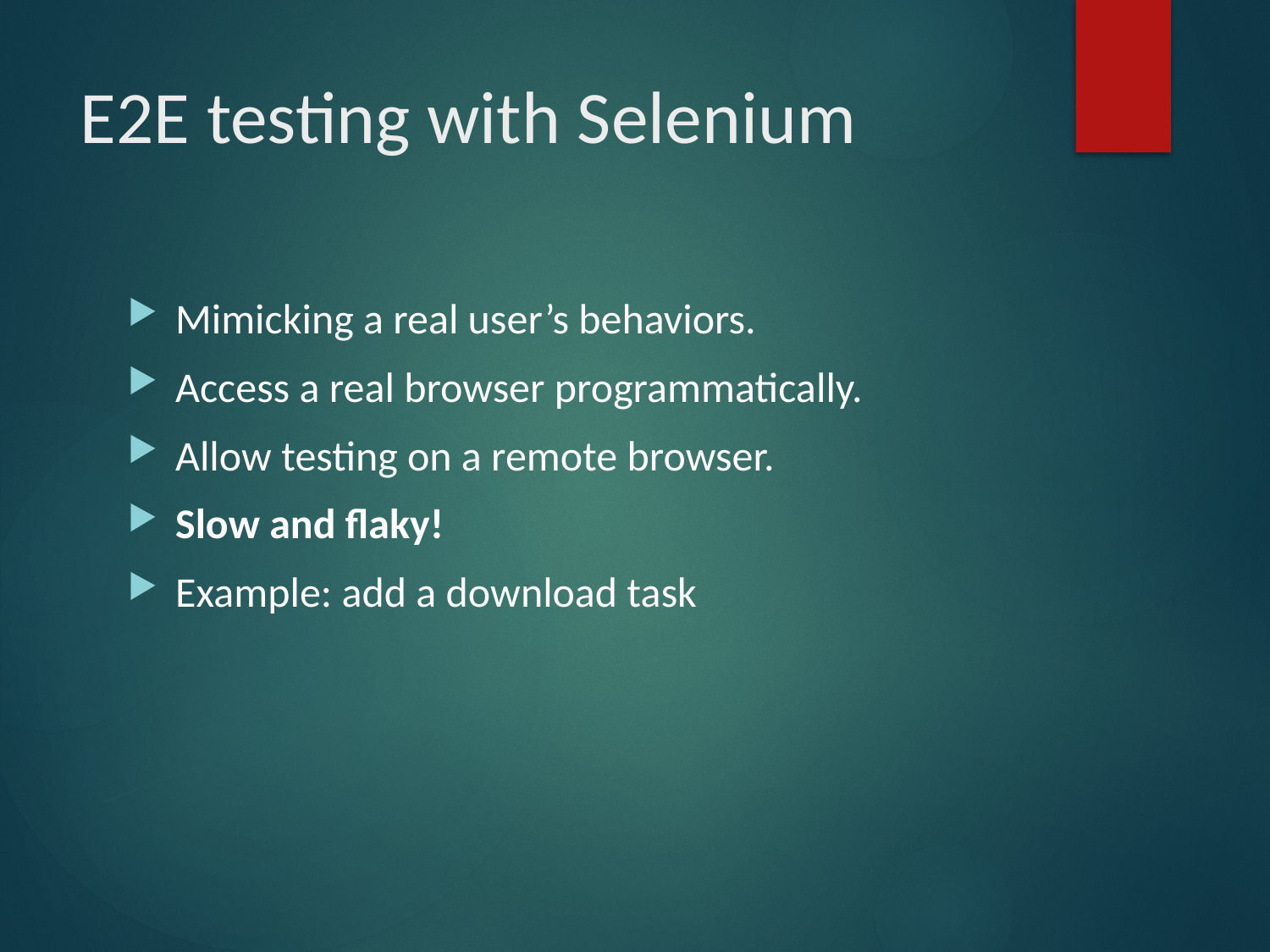

# E2E testing with Selenium
Mimicking a real user’s behaviors.
Access a real browser programmatically.
Allow testing on a remote browser.
Slow and flaky!
Example: add a download task